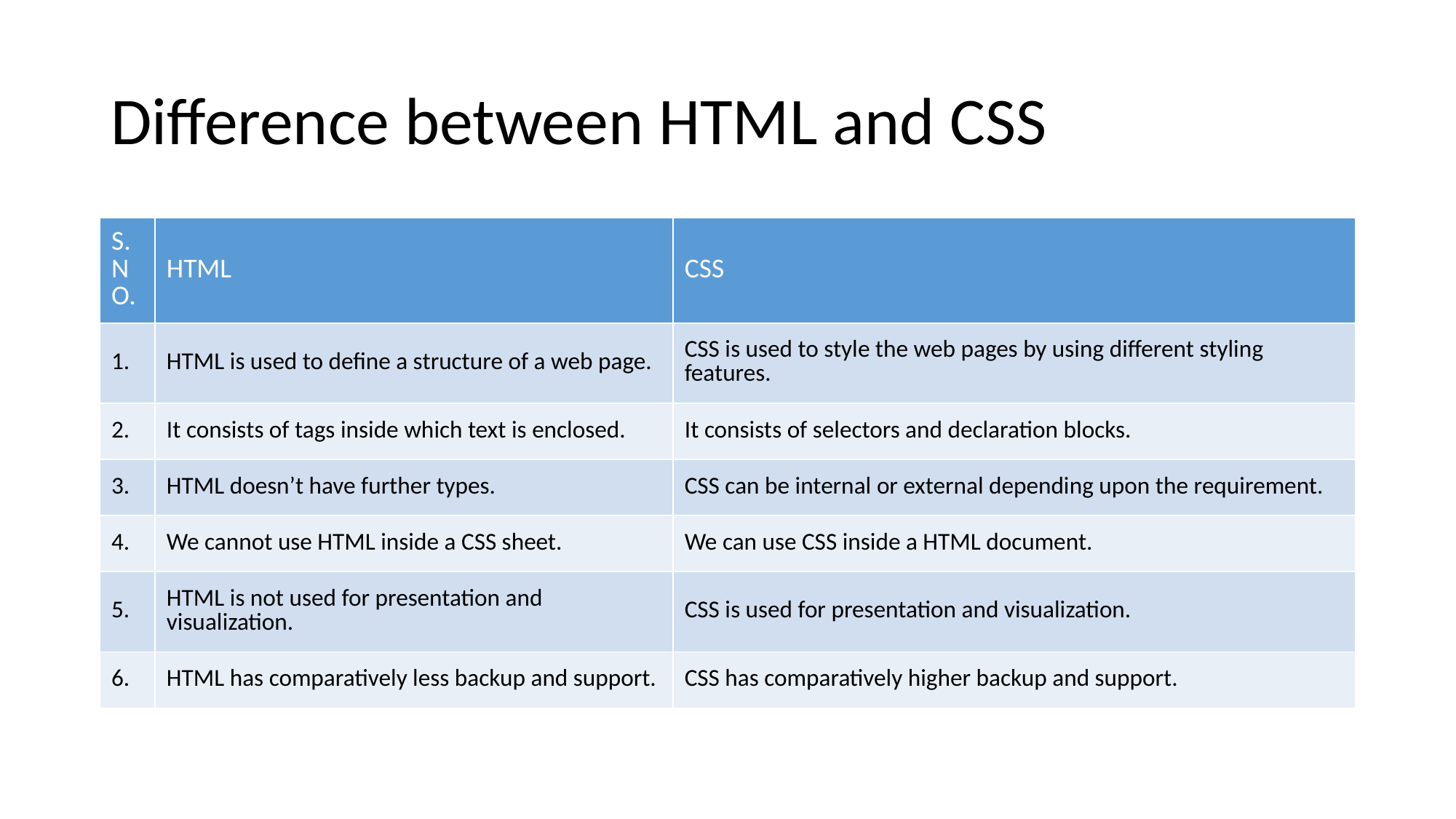

# Difference between HTML and CSS
| S.NO. | HTML | CSS |
| --- | --- | --- |
| 1. | HTML is used to define a structure of a web page. | CSS is used to style the web pages by using different styling features. |
| 2. | It consists of tags inside which text is enclosed. | It consists of selectors and declaration blocks. |
| 3. | HTML doesn’t have further types. | CSS can be internal or external depending upon the requirement. |
| 4. | We cannot use HTML inside a CSS sheet. | We can use CSS inside a HTML document. |
| 5. | HTML is not used for presentation and visualization. | CSS is used for presentation and visualization. |
| 6. | HTML has comparatively less backup and support. | CSS has comparatively higher backup and support. |